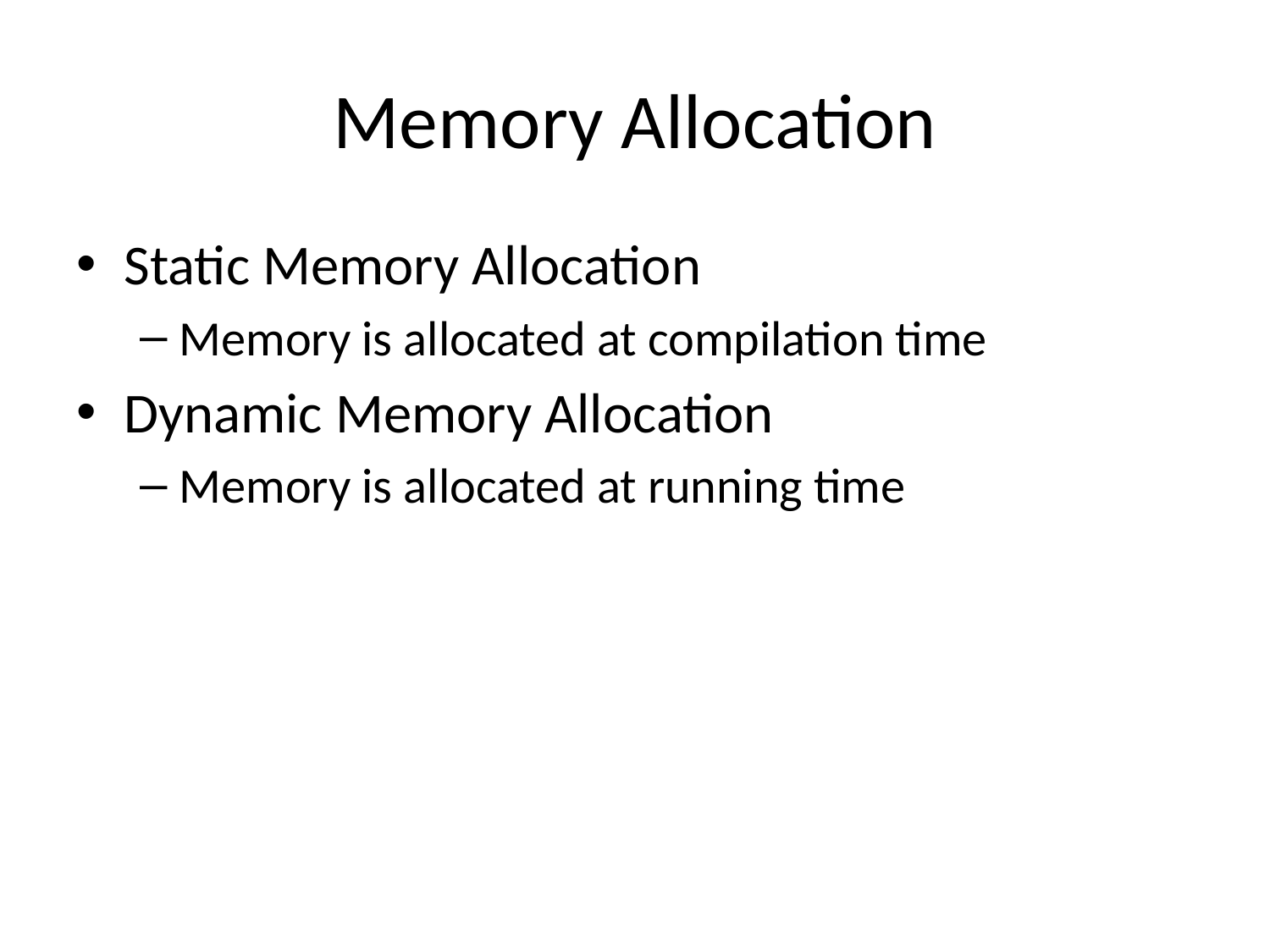

# Memory Allocation
Static Memory Allocation
Memory is allocated at compilation time
Dynamic Memory Allocation
Memory is allocated at running time